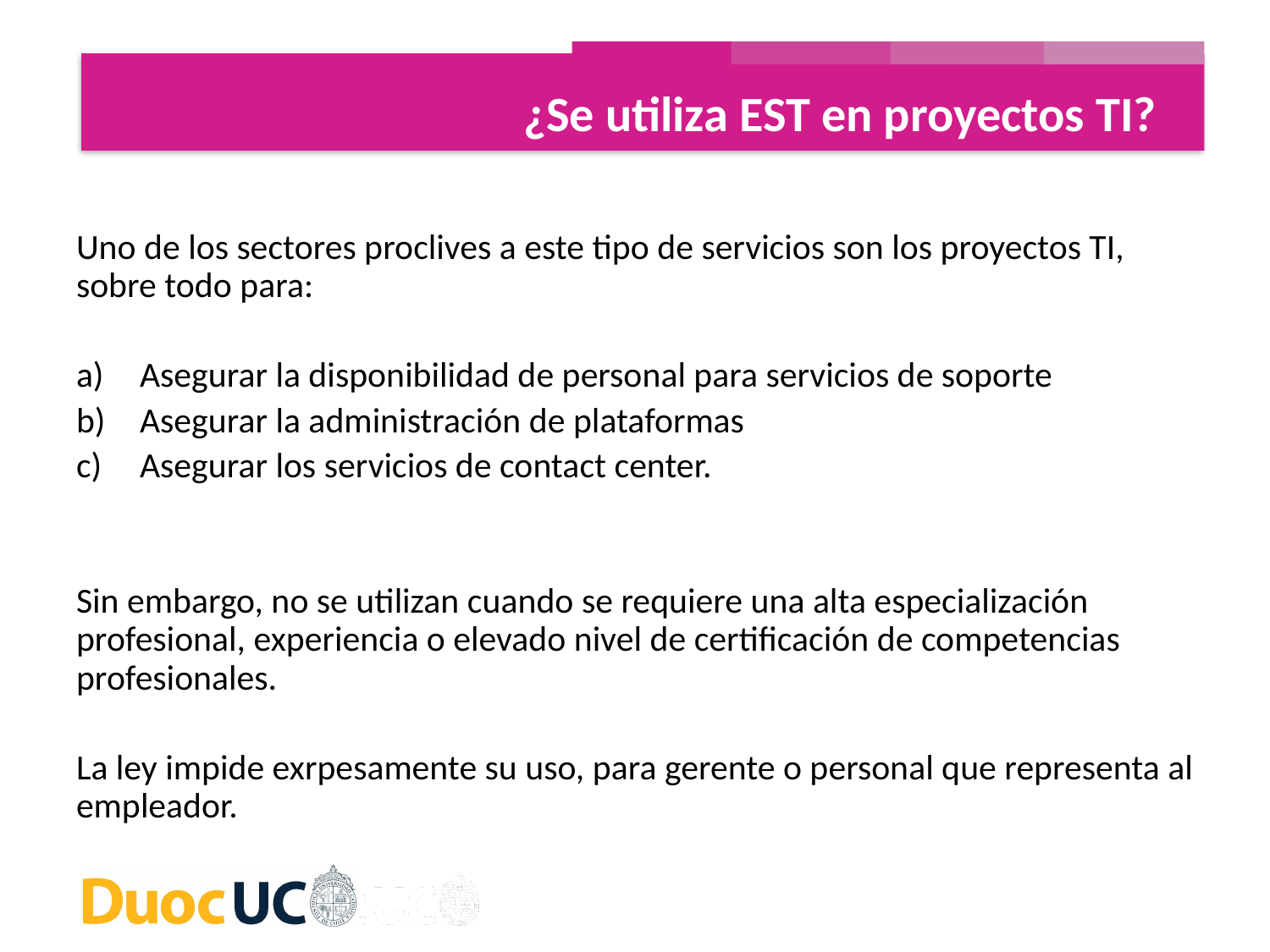

¿Se utiliza EST en proyectos TI?
Uno de los sectores proclives a este tipo de servicios son los proyectos TI, sobre todo para:

Asegurar la disponibilidad de personal para servicios de soporte
Asegurar la administración de plataformas
Asegurar los servicios de contact center.

Sin embargo, no se utilizan cuando se requiere una alta especialización profesional, experiencia o elevado nivel de certificación de competencias profesionales.

La ley impide exrpesamente su uso, para gerente o personal que representa al empleador.